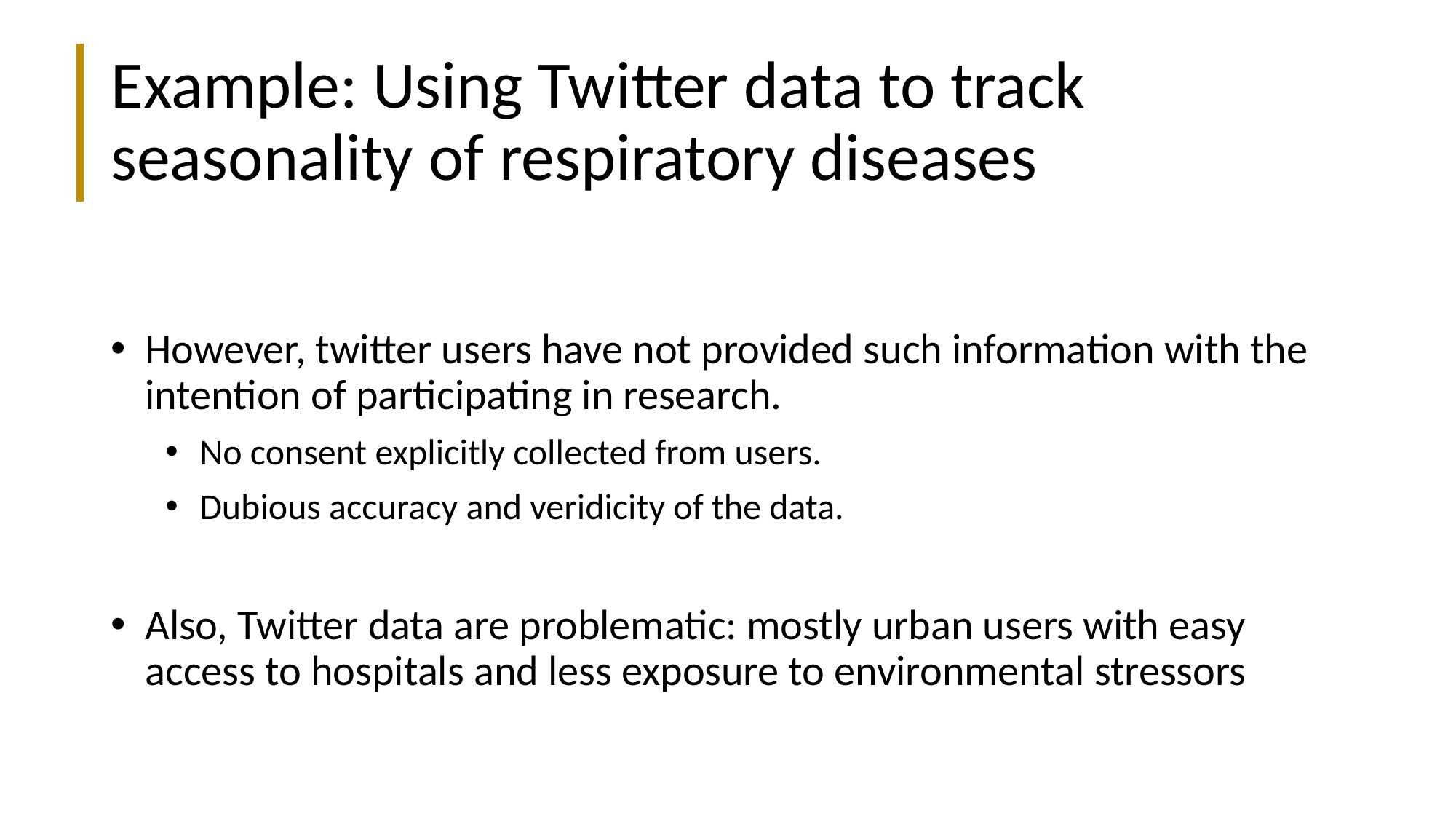

# Example: Using Twitter data to track seasonality of respiratory diseases

However, twitter users have not provided such information with the intention of participating in research.
No consent explicitly collected from users.
Dubious accuracy and veridicity of the data.

Also, Twitter data are problematic: mostly urban users with easy access to hospitals and less exposure to environmental stressors